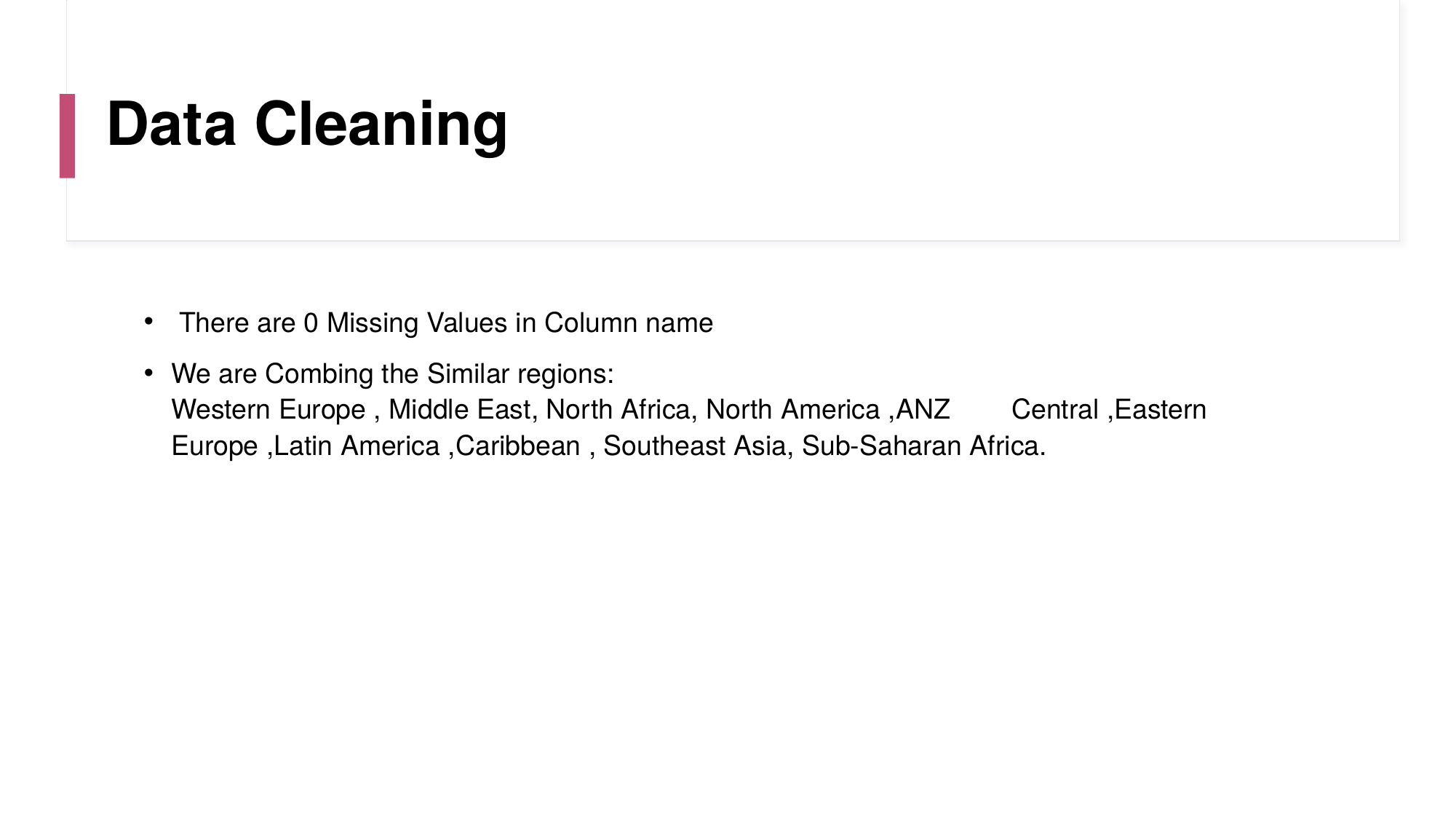

# Data Cleaning
 There are 0 Missing Values in Column name
We are Combing the Similar regions:
Western Europe , Middle East, North Africa, North America ,ANZ        Central ,Eastern Europe ,Latin America ,Caribbean , Southeast Asia, Sub-Saharan Africa.